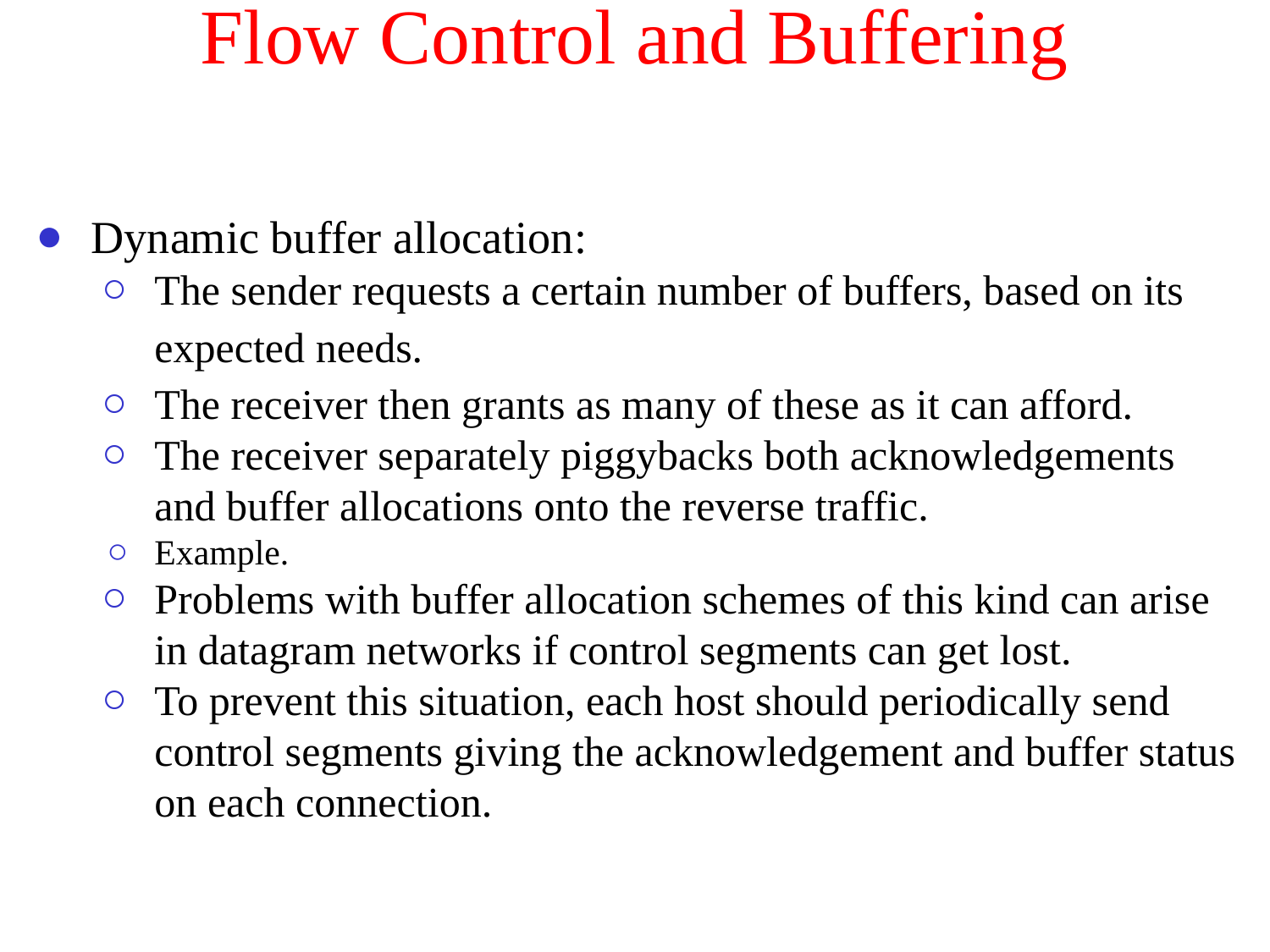

# Flow Control and Buffering

Dynamic buffer allocation:
The sender requests a certain number of buffers, based on its
expected needs.
The receiver then grants as many of these as it can afford.
The receiver separately piggybacks both acknowledgements and buffer allocations onto the reverse traffic.
Example.
Problems with buffer allocation schemes of this kind can arise in datagram networks if control segments can get lost.
To prevent this situation, each host should periodically send control segments giving the acknowledgement and buffer status on each connection.